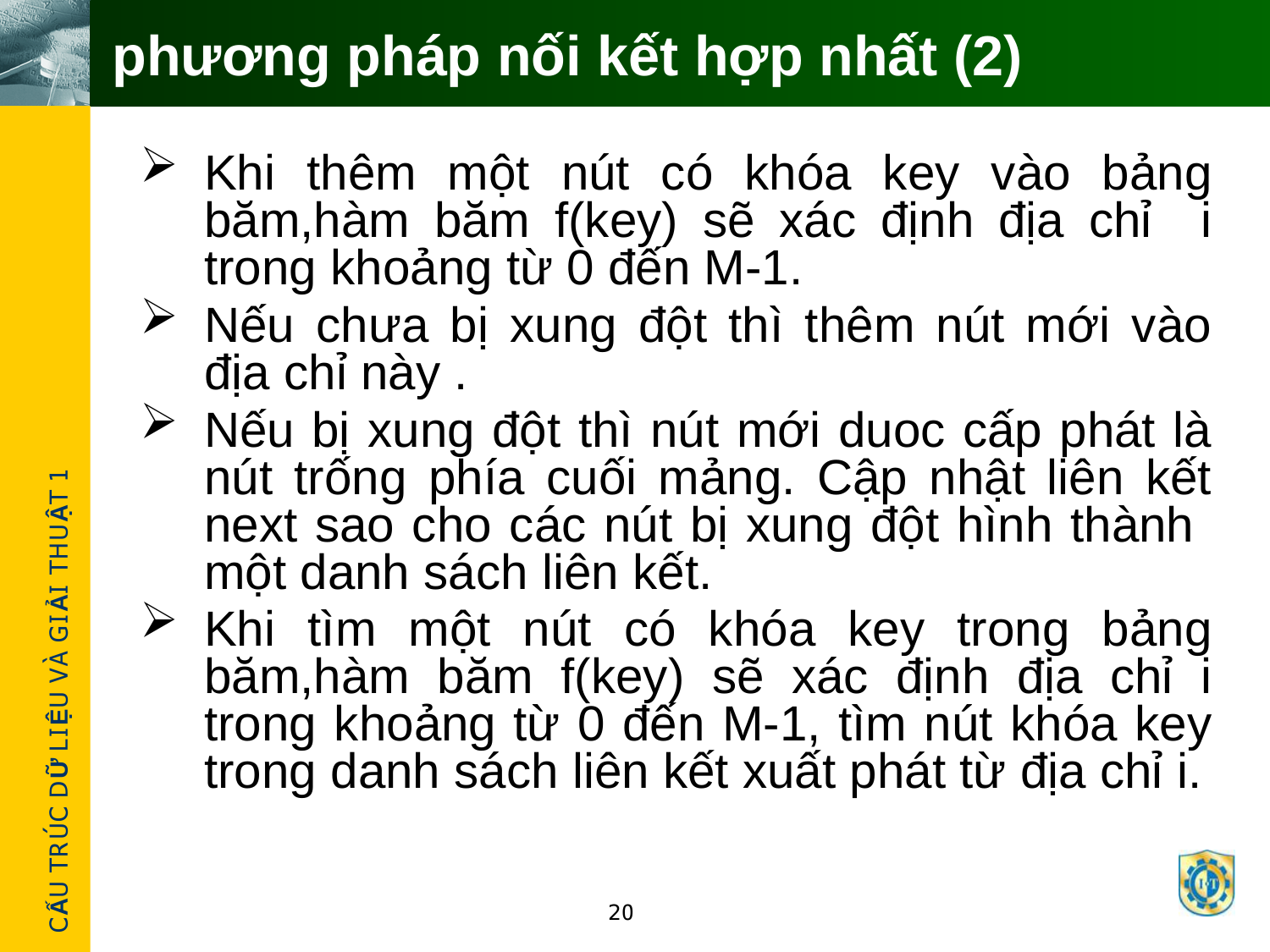

# phương pháp nối kết hợp nhất (2)
Khi thêm một nút có khóa key vào bảng băm,hàm băm f(key) sẽ xác định địa chỉ  i trong khoảng từ 0 đến M-1.
Nếu chưa bị xung đột thì thêm nút mới vào địa chỉ này .
Nếu bị xung đột thì nút mới duoc cấp phát là nút trống phía cuối mảng. Cập nhật liên kết next sao cho các nút bị xung đột hình thành  một danh sách liên kết.
Khi tìm một nút có khóa key trong bảng băm,hàm băm f(key) sẽ xác định địa chỉ i trong khoảng từ 0 đến M-1, tìm nút khóa key trong danh sách liên kết xuất phát từ địa chỉ i.